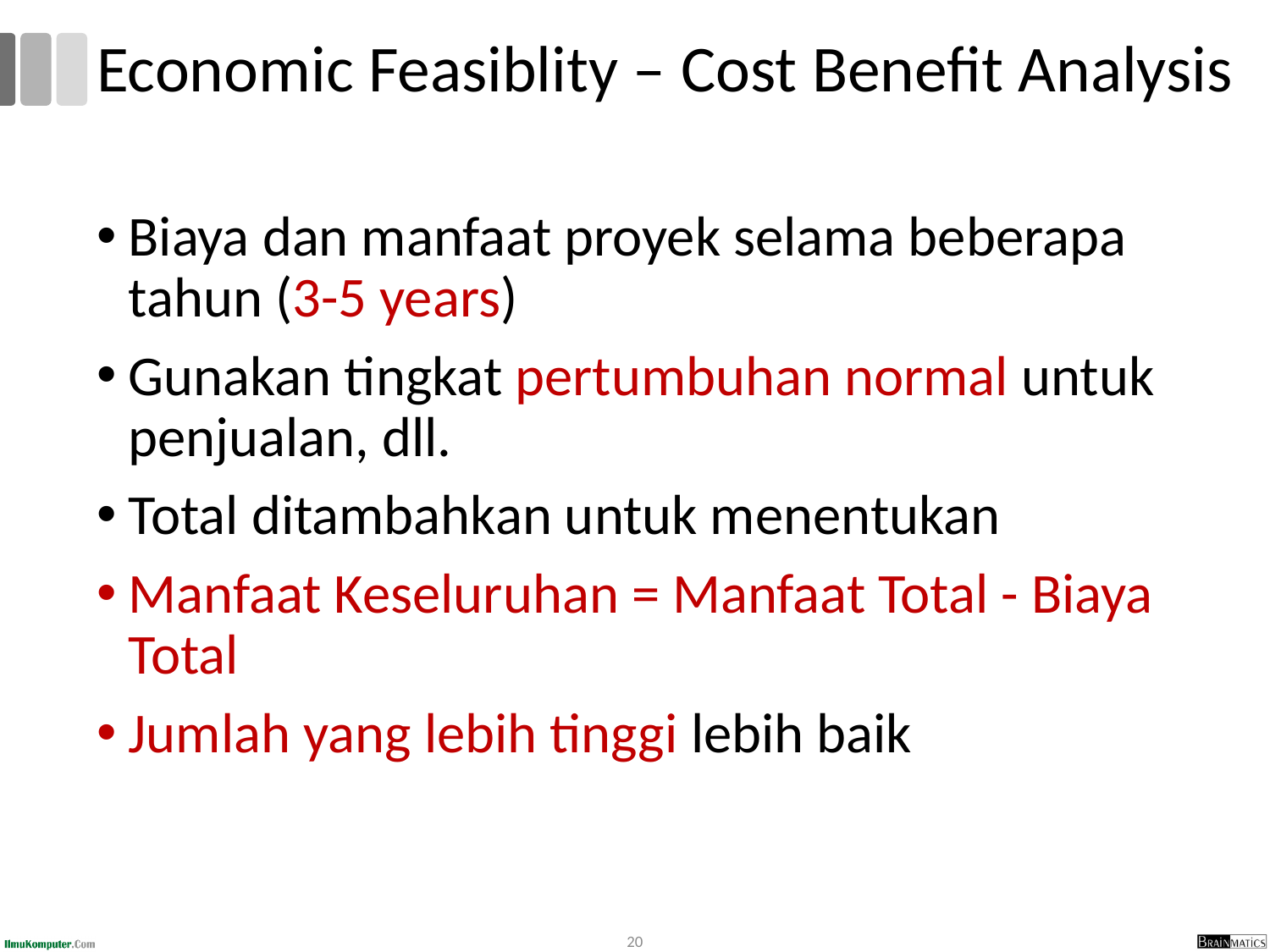

# Economic Feasiblity – Cost Benefit Analysis
Biaya dan manfaat proyek selama beberapa tahun (3-5 years)
Gunakan tingkat pertumbuhan normal untuk penjualan, dll.
Total ditambahkan untuk menentukan
Manfaat Keseluruhan = Manfaat Total - Biaya Total
Jumlah yang lebih tinggi lebih baik
20